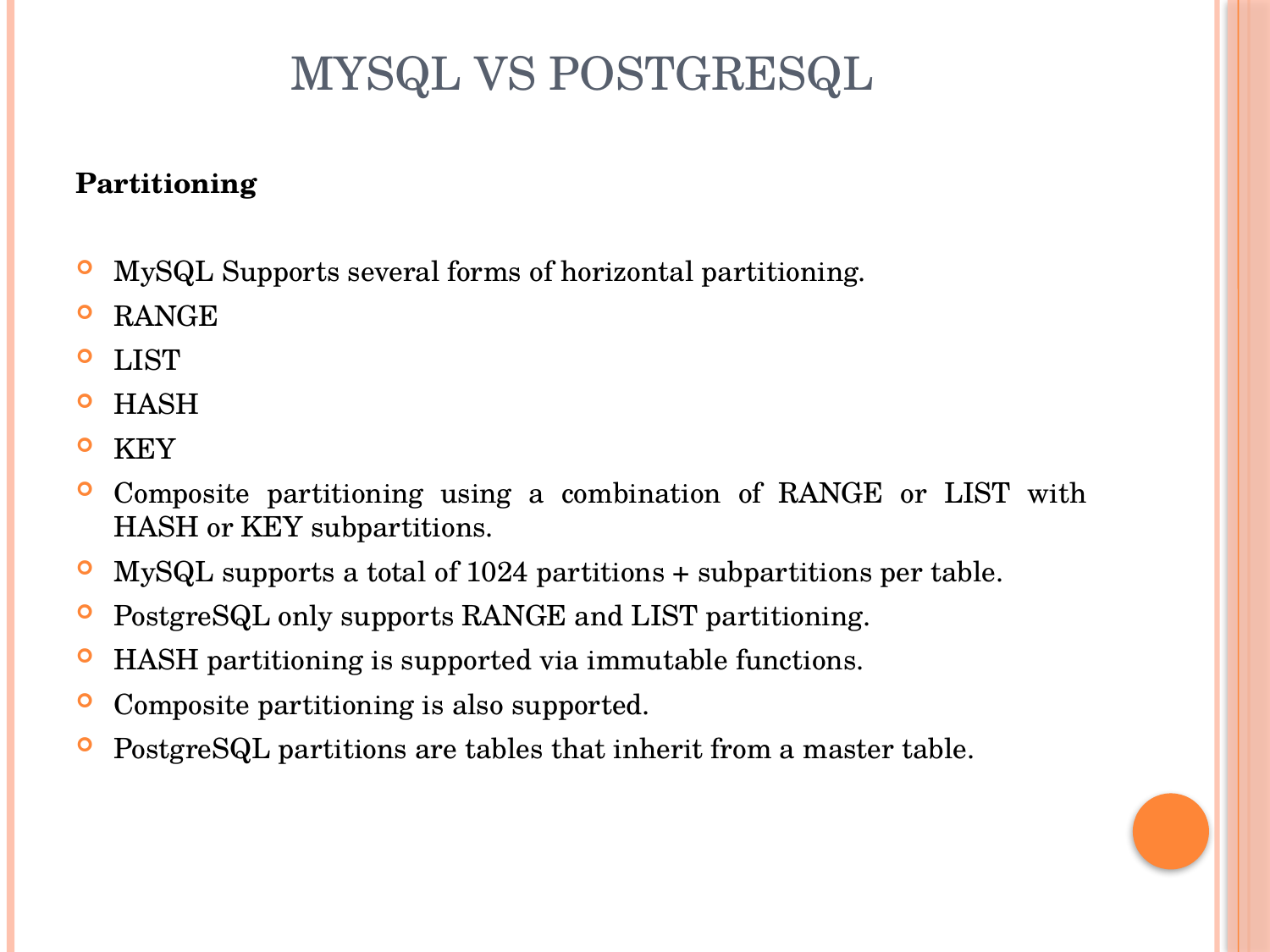

# MySQL vs PostgreSQL
Partitioning

MySQL Supports several forms of horizontal partitioning.
RANGE
LIST
HASH
KEY
Composite partitioning using a combination of RANGE or LIST with HASH or KEY subpartitions.
MySQL supports a total of 1024 partitions + subpartitions per table.
PostgreSQL only supports RANGE and LIST partitioning.
HASH partitioning is supported via immutable functions.
Composite partitioning is also supported.
PostgreSQL partitions are tables that inherit from a master table.